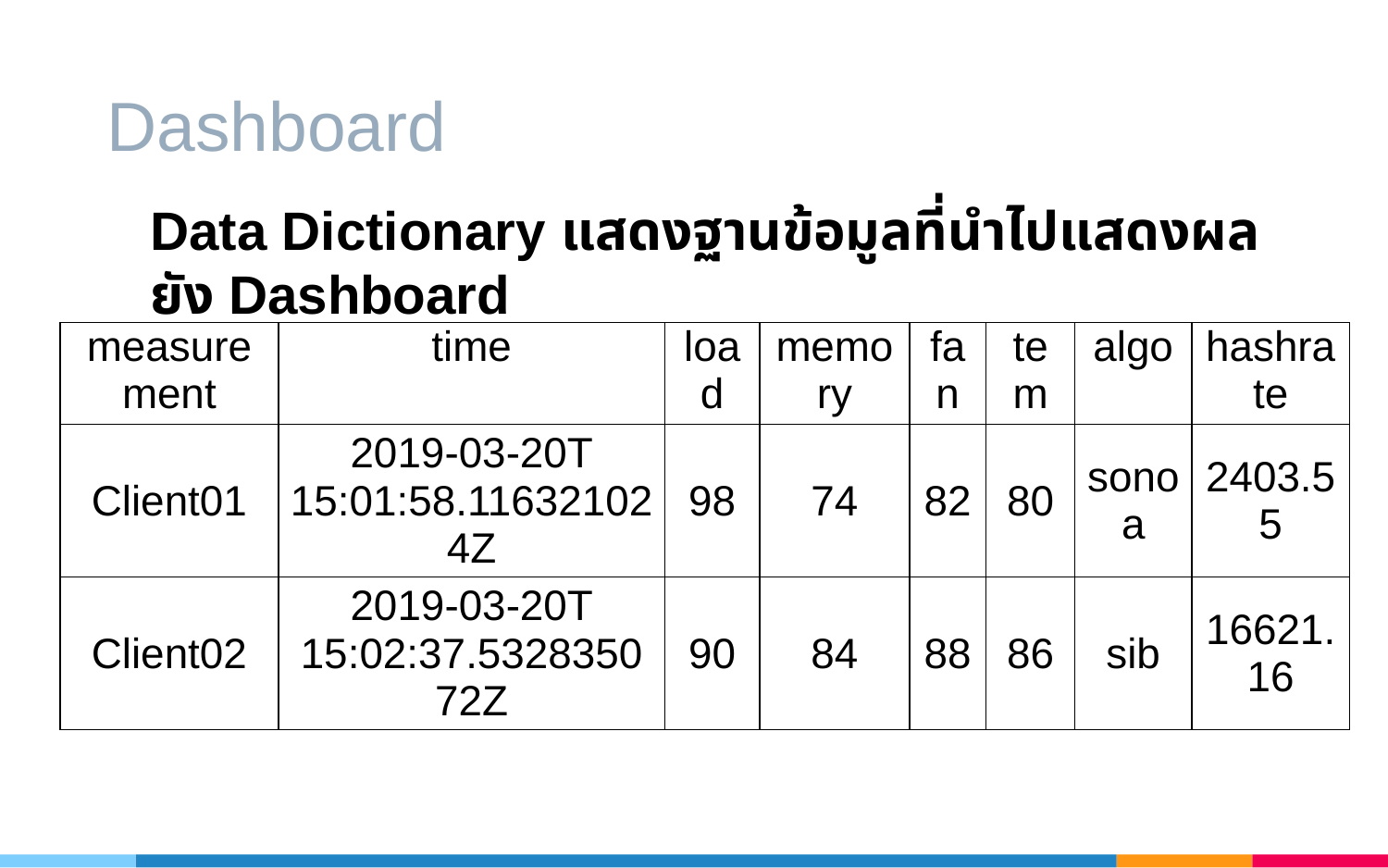

# Dashboard
Data Dictionary แสดงฐานข้อมูลที่นำไปแสดงผลยัง Dashboard
| measurement | time | load | memory | fan | tem | algo | hashrate |
| --- | --- | --- | --- | --- | --- | --- | --- |
| Client01 | 2019-03-20T 15:01:58.116321024Z | 98 | 74 | 82 | 80 | sonoa | 2403.55 |
| Client02 | 2019-03-20T 15:02:37.532835072Z | 90 | 84 | 88 | 86 | sib | 16621.16 |